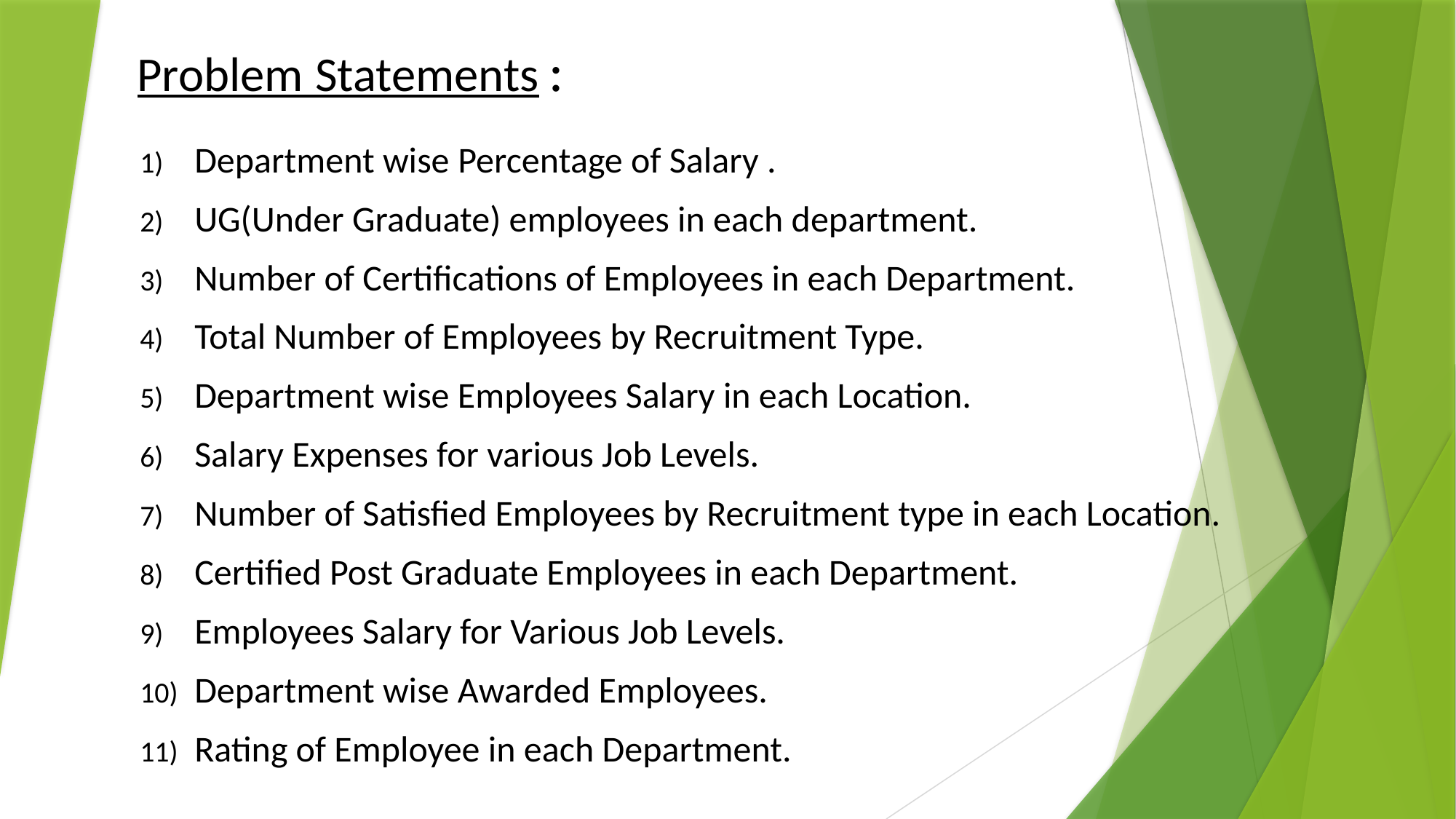

# Problem Statements :
Department wise Percentage of Salary .
UG(Under Graduate) employees in each department.
Number of Certifications of Employees in each Department.
Total Number of Employees by Recruitment Type.
Department wise Employees Salary in each Location.
Salary Expenses for various Job Levels.
Number of Satisfied Employees by Recruitment type in each Location.
Certified Post Graduate Employees in each Department.
Employees Salary for Various Job Levels.
Department wise Awarded Employees.
Rating of Employee in each Department.